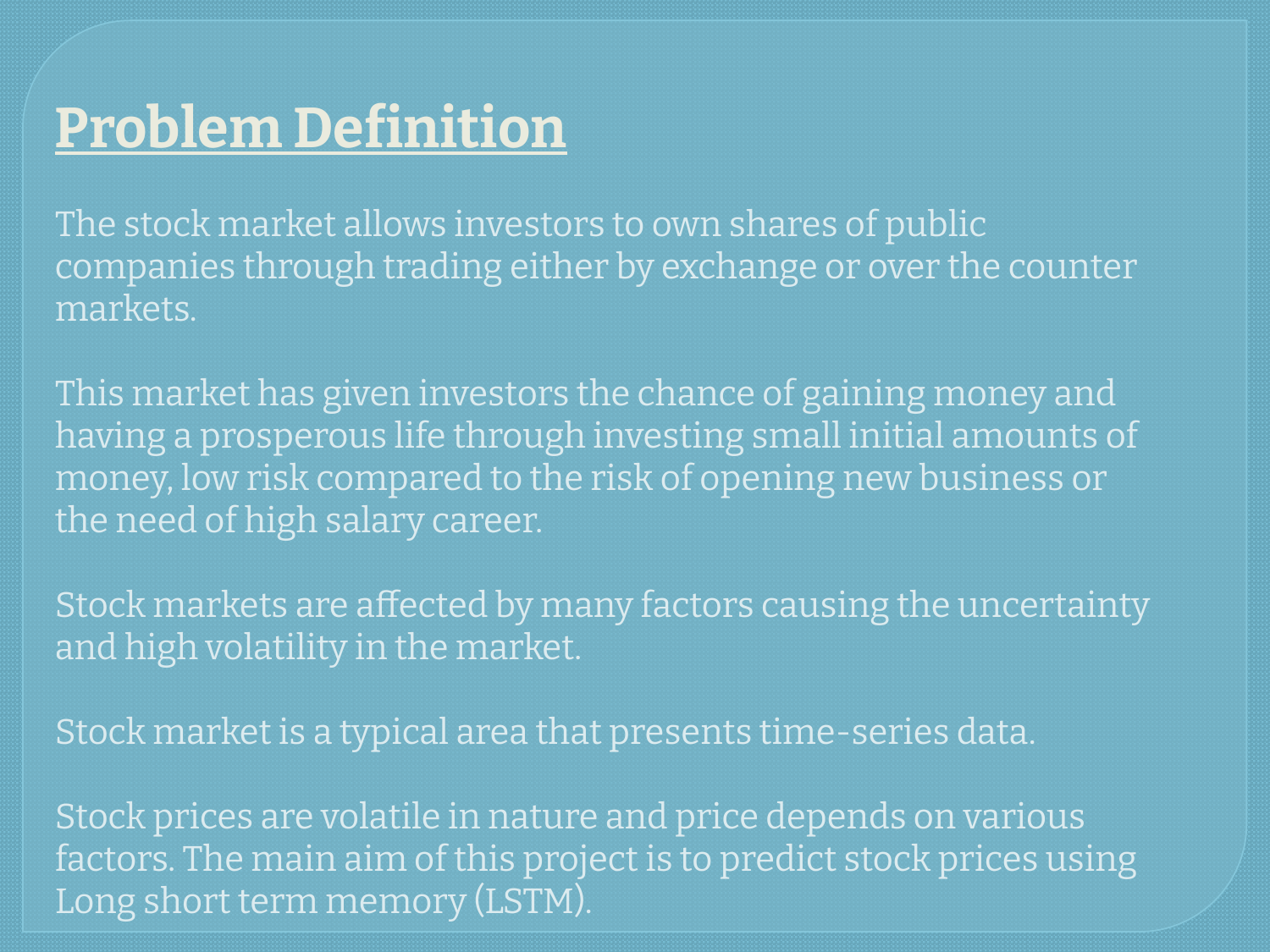

Problem Definition

The stock market allows investors to own shares of public companies through trading either by exchange or over the counter markets.

This market has given investors the chance of gaining money and having a prosperous life through investing small initial amounts of money, low risk compared to the risk of opening new business or the need of high salary career.

Stock markets are affected by many factors causing the uncertainty and high volatility in the market.

Stock market is a typical area that presents time-series data.

Stock prices are volatile in nature and price depends on various factors. The main aim of this project is to predict stock prices using Long short term memory (LSTM).